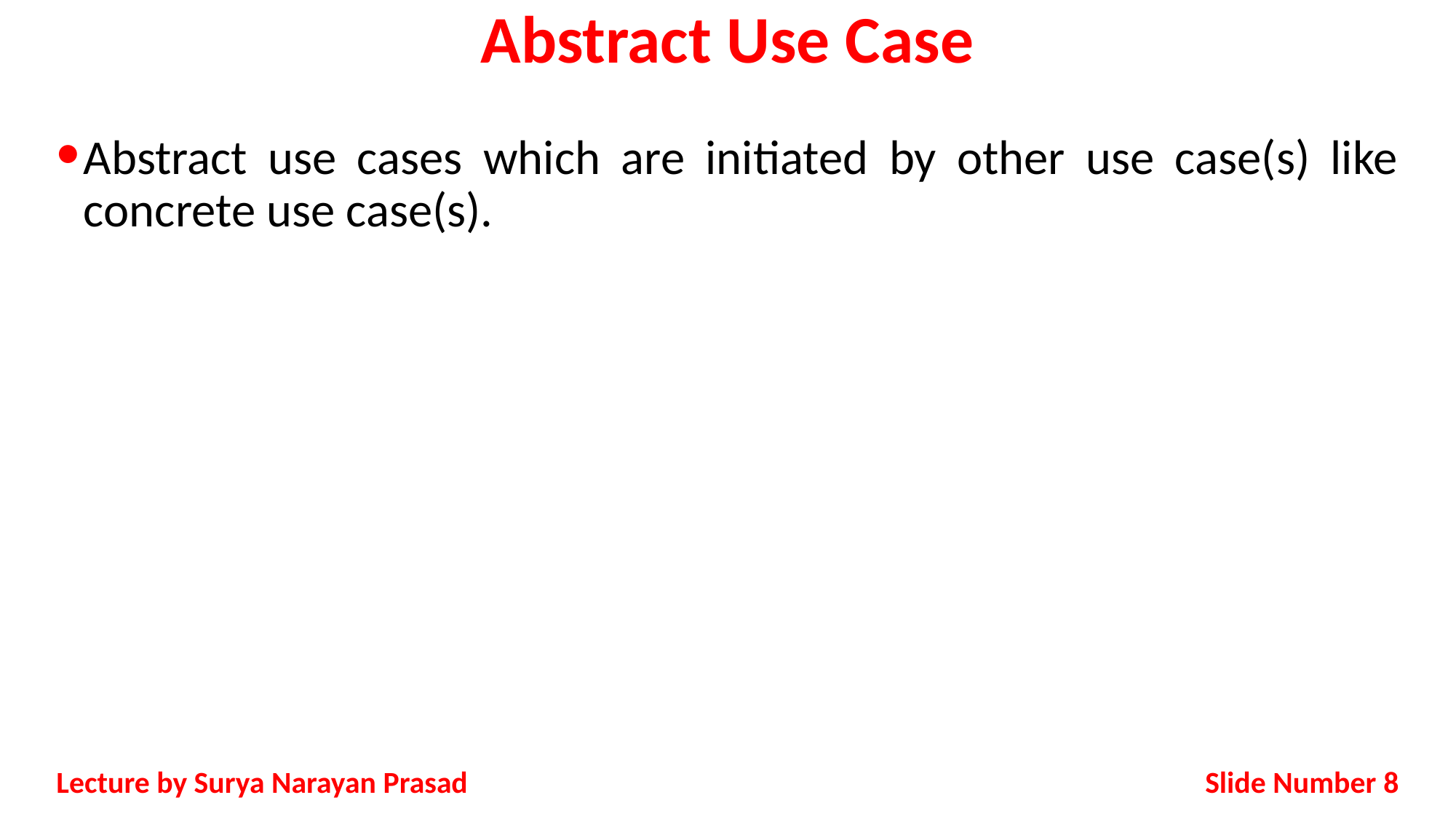

# Abstract Use Case
Abstract use cases which are initiated by other use case(s) like concrete use case(s).
Slide Number 8
Lecture by Surya Narayan Prasad